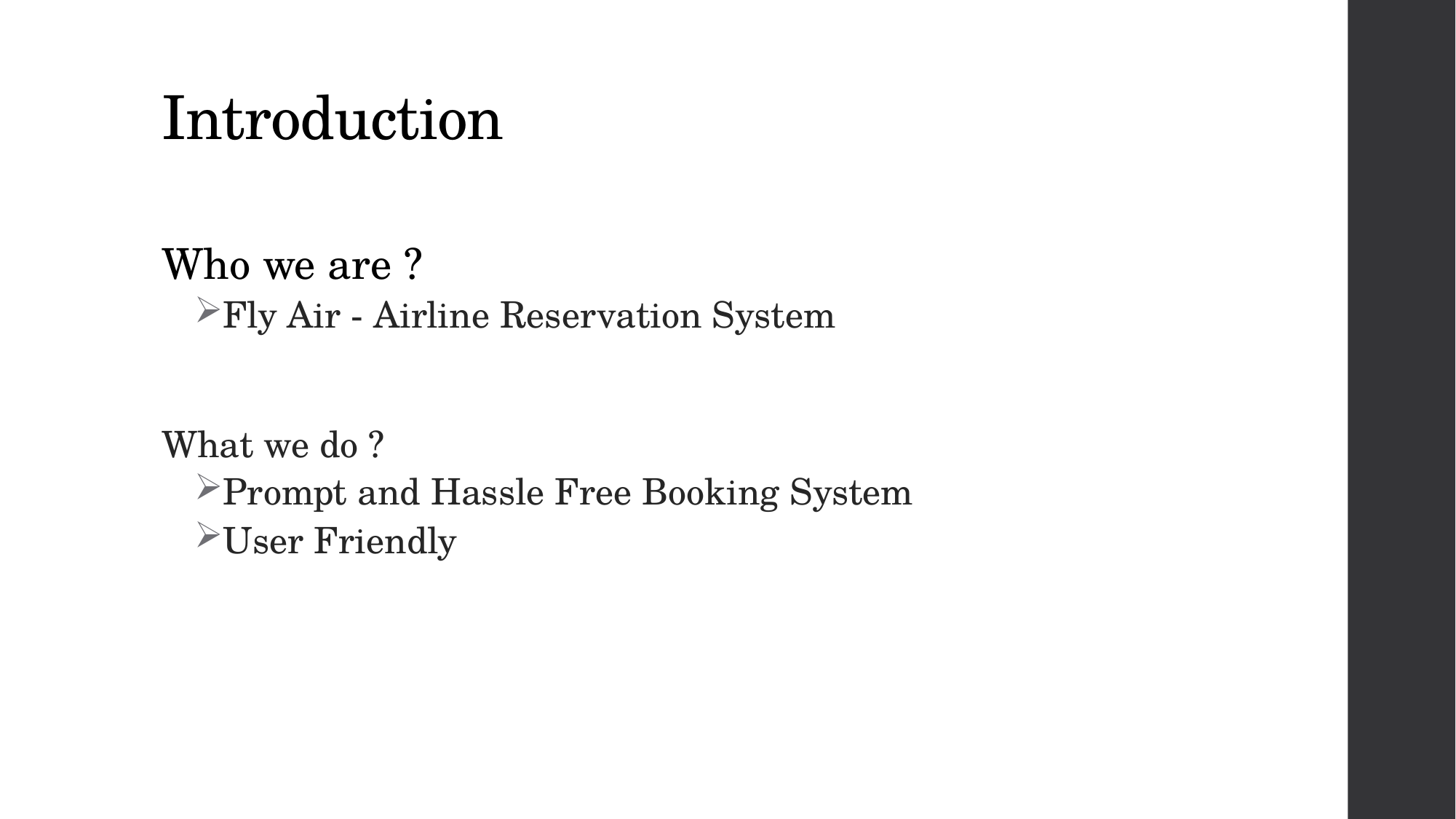

# Introduction
Who we are ?
Fly Air - Airline Reservation System

What we do ?
Prompt and Hassle Free Booking System
User Friendly